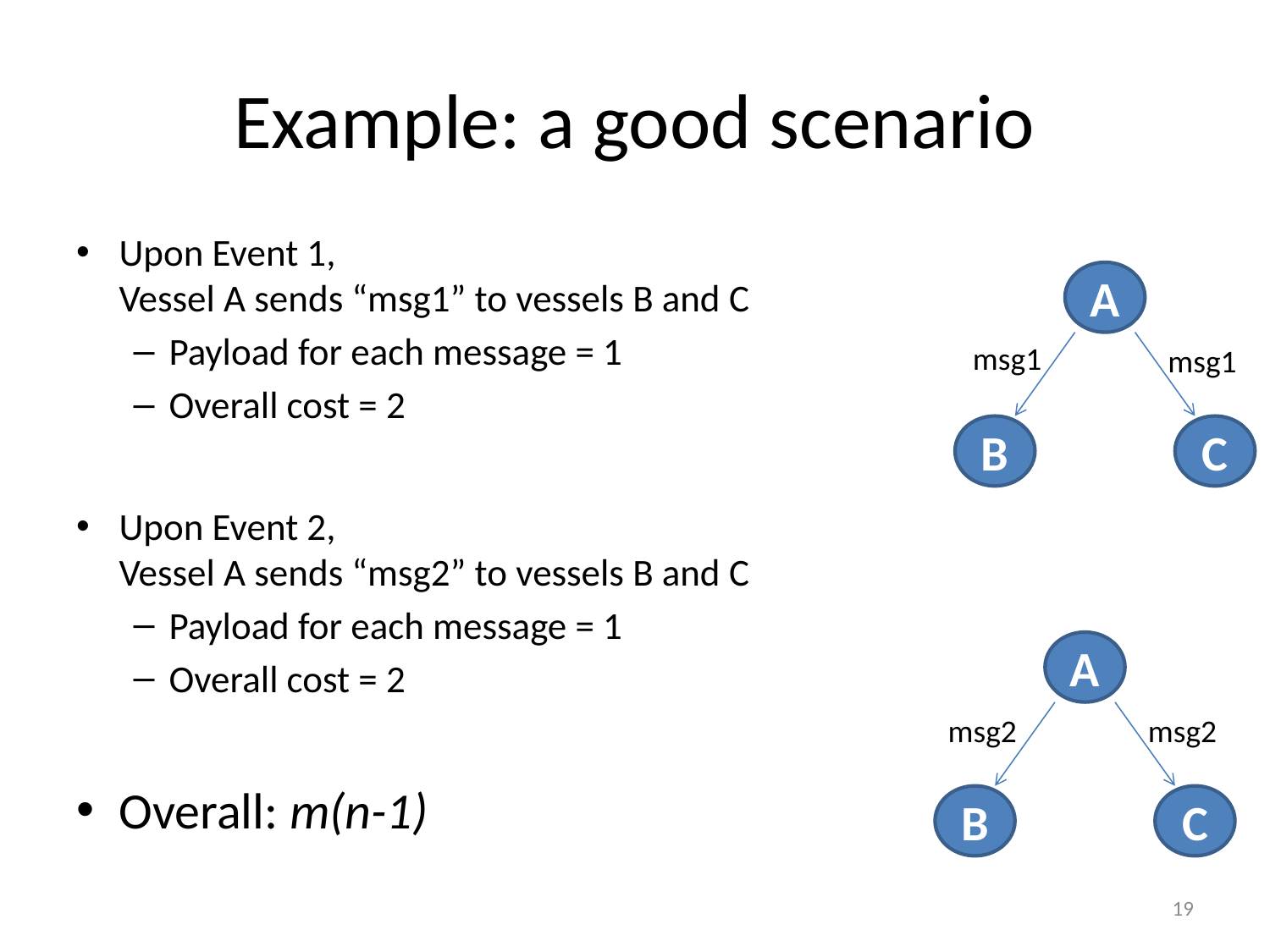

# Example: a good scenario
Upon Event 1,
Vessel A sends “msg1” to vessels B and C
Payload for each message = 1
Overall cost = 2

Upon Event 2,
Vessel A sends “msg2” to vessels B and C
Payload for each message = 1
Overall cost = 2

Overall: m(n-1)
A
msg1
msg1
B
C
A
msg2
msg2
B
C
19